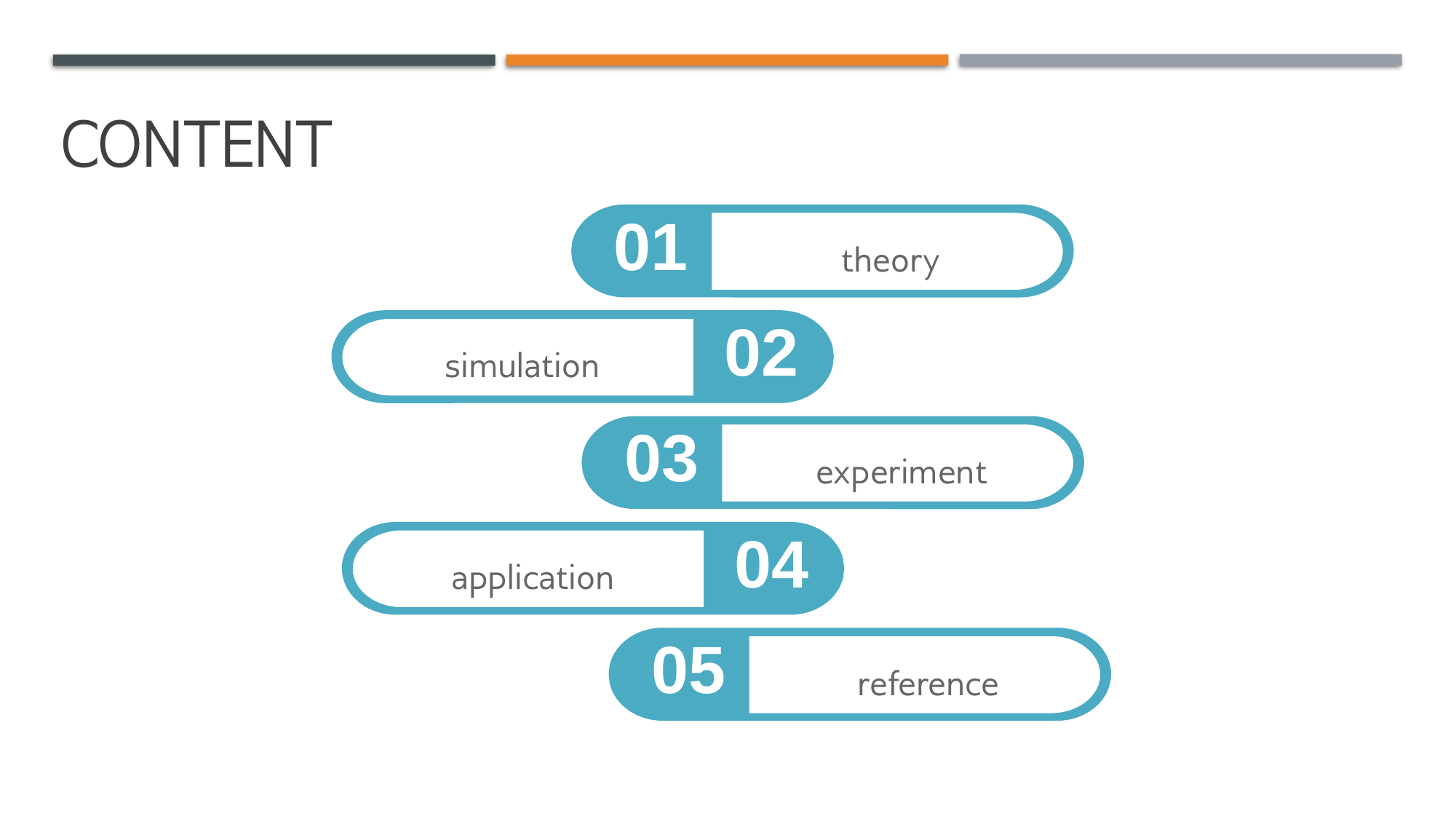

# content
theory
01
simulation
02
experiment
03
application
04
reference
05